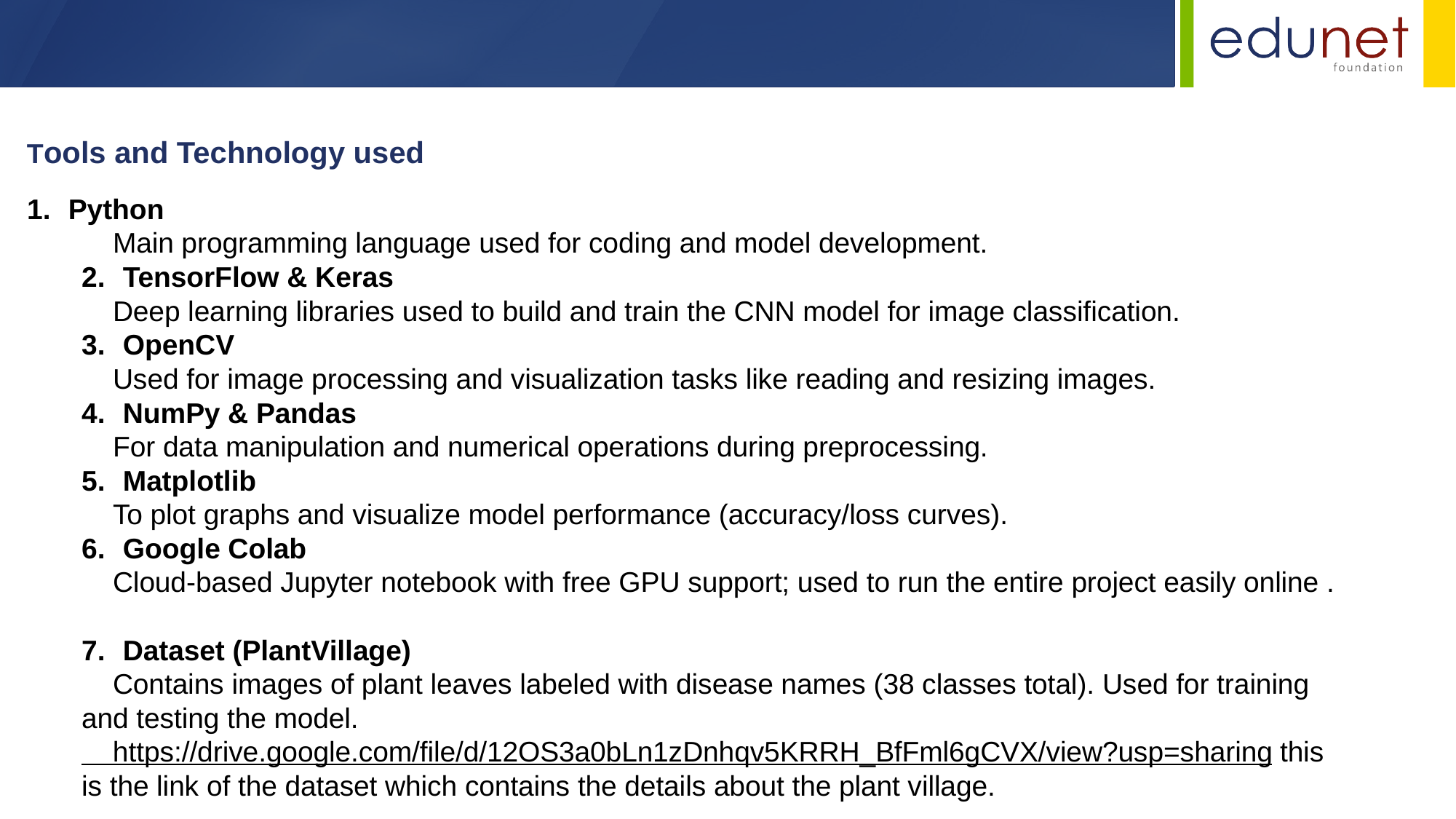

Tools and Technology used
  Python
    Main programming language used for coding and model development.
  TensorFlow & Keras
    Deep learning libraries used to build and train the CNN model for image classification.
  OpenCV
    Used for image processing and visualization tasks like reading and resizing images.
  NumPy & Pandas
    For data manipulation and numerical operations during preprocessing.
  Matplotlib
    To plot graphs and visualize model performance (accuracy/loss curves).
  Google Colab
    Cloud-based Jupyter notebook with free GPU support; used to run the entire project easily online .
  Dataset (PlantVillage)
    Contains images of plant leaves labeled with disease names (38 classes total). Used for training and testing the model.
    https://drive.google.com/file/d/12OS3a0bLn1zDnhqv5KRRH_BfFml6gCVX/view?usp=sharing this is the link of the dataset which contains the details about the plant village.